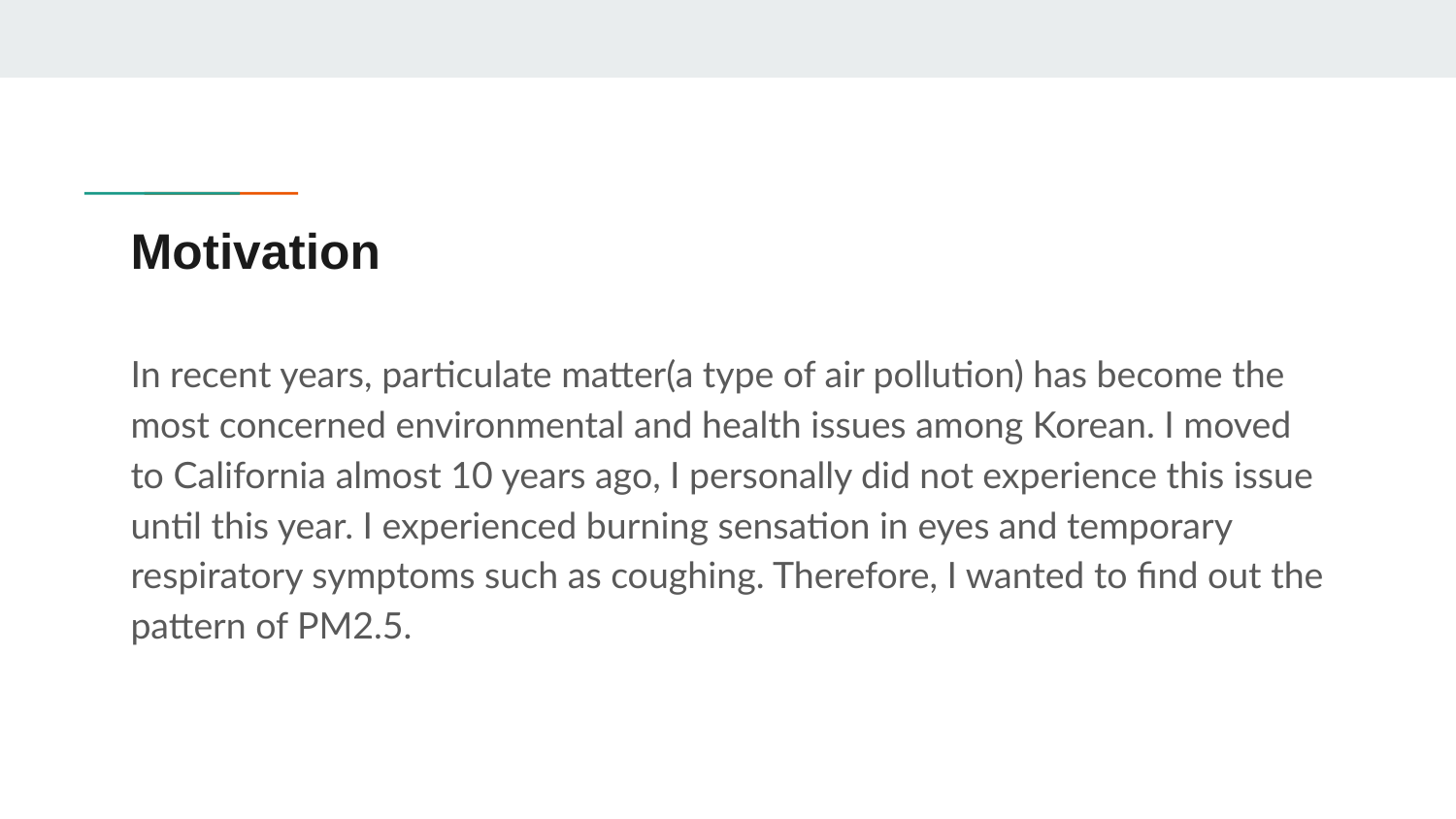

# Motivation
In recent years, particulate matter(a type of air pollution) has become the most concerned environmental and health issues among Korean. I moved to California almost 10 years ago, I personally did not experience this issue until this year. I experienced burning sensation in eyes and temporary respiratory symptoms such as coughing. Therefore, I wanted to find out the pattern of PM2.5.